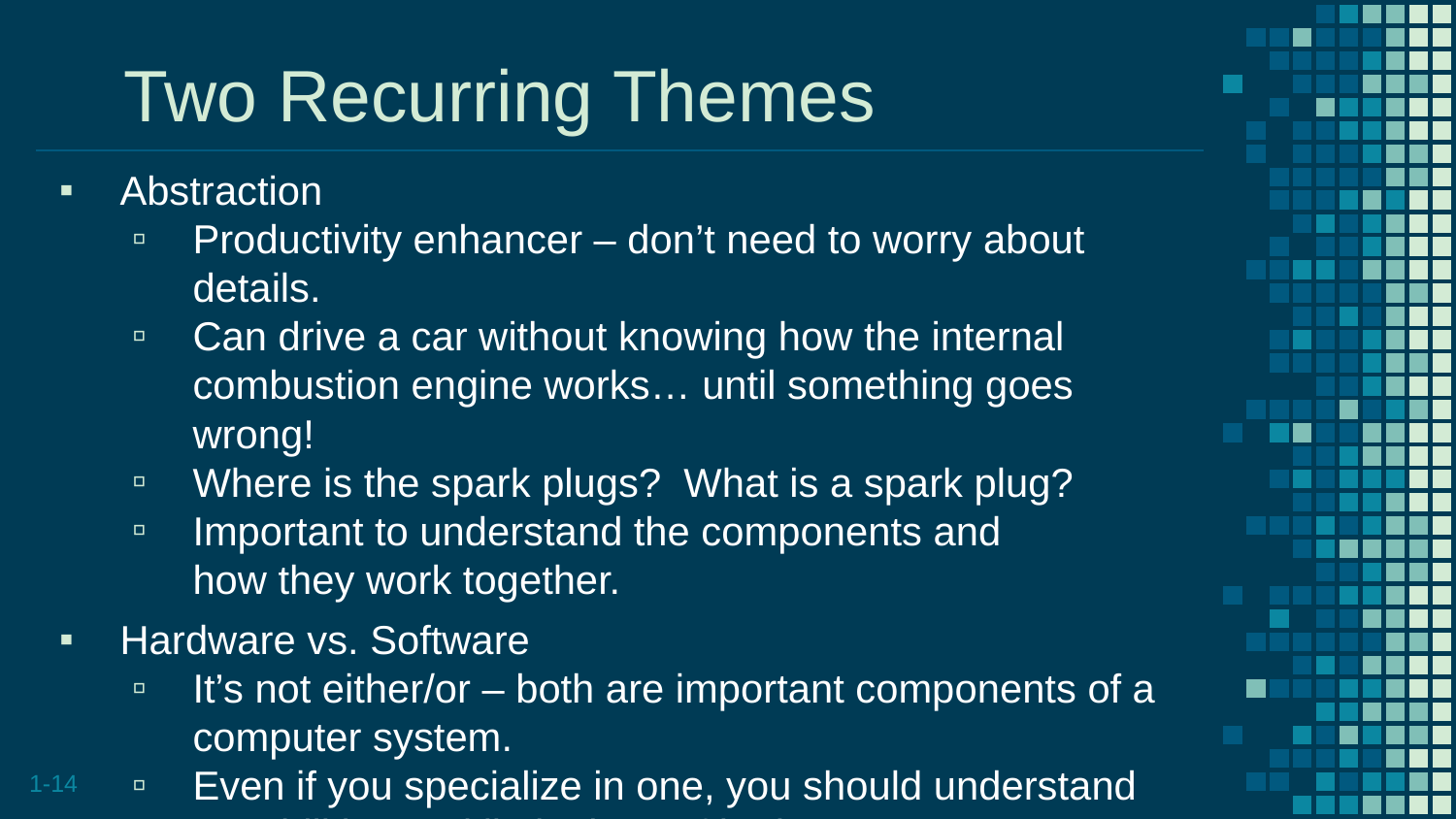

# Two Recurring Themes
Abstraction
Productivity enhancer – don’t need to worry about details.
Can drive a car without knowing how the internal combustion engine works… until something goes wrong!
Where is the spark plugs?  What is a spark plug?
Important to understand the components and
how they work together.
Hardware vs. Software
It’s not either/or – both are important components of a computer system.
Even if you specialize in one, you should understand capabilities and limitations of both.

1-14